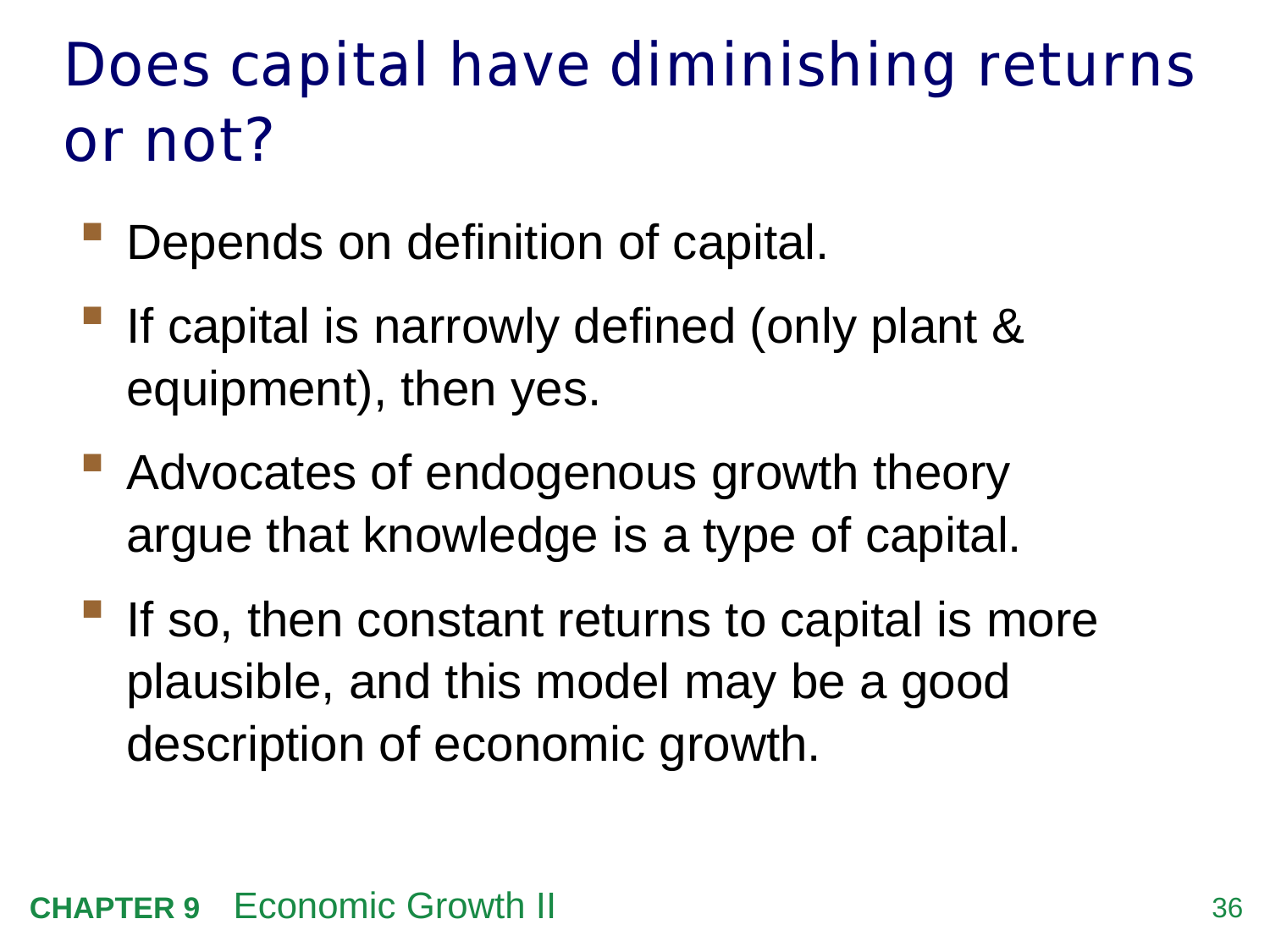

# Does capital have diminishing returns or not?
Depends on definition of capital.
If capital is narrowly defined (only plant & equipment), then yes.
Advocates of endogenous growth theory
argue that knowledge is a type of capital.
If so, then constant returns to capital is more plausible, and this model may be a good description of economic growth.